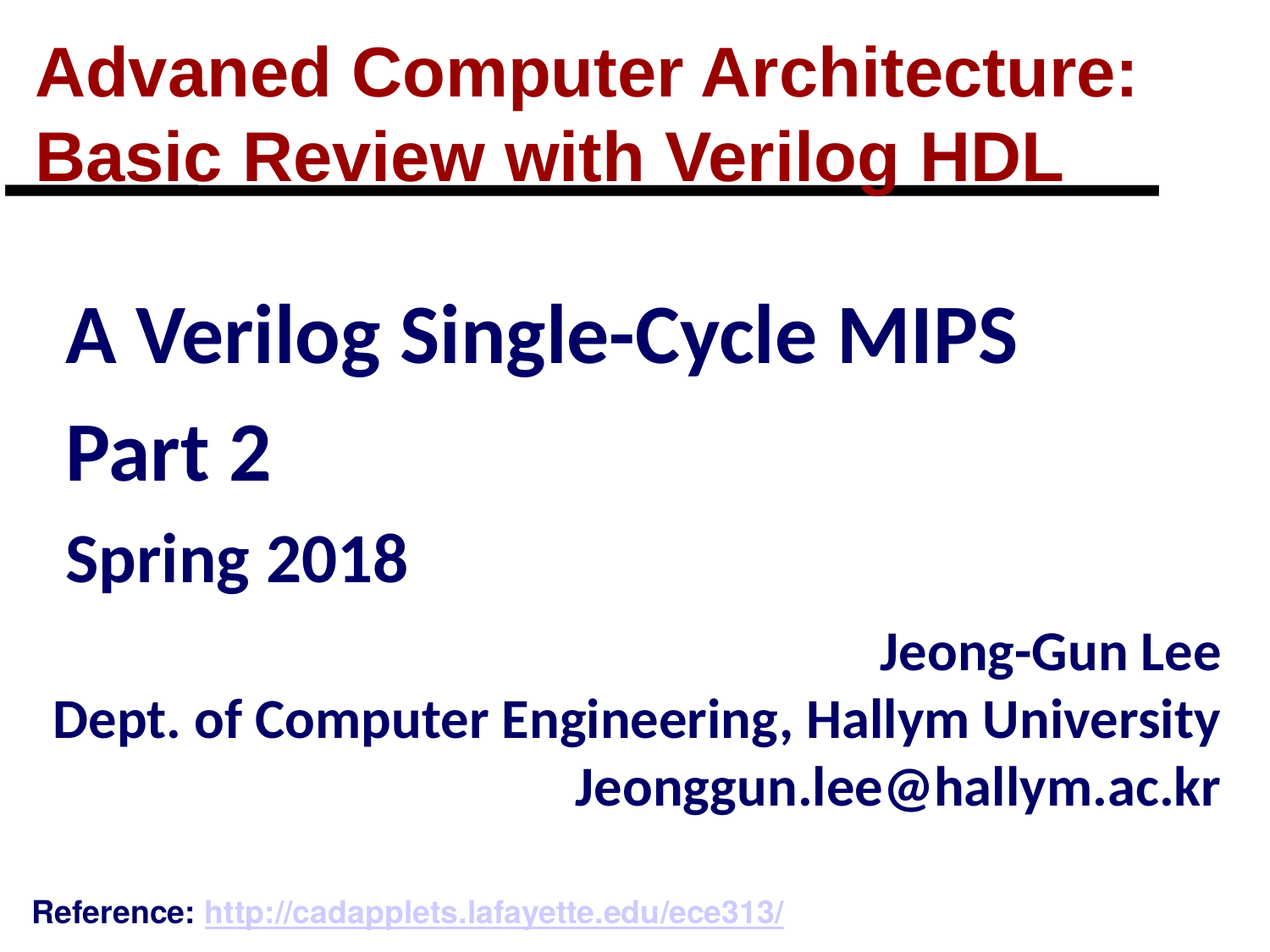

# Advaned Computer Architecture: Basic Review with Verilog HDL

A Verilog Single-Cycle MIPS
Part 2
Spring 2018
Jeong-Gun Lee
Dept. of Computer Engineering, Hallym University
Jeonggun.lee@hallym.ac.kr
Reference: http://cadapplets.lafayette.edu/ece313/